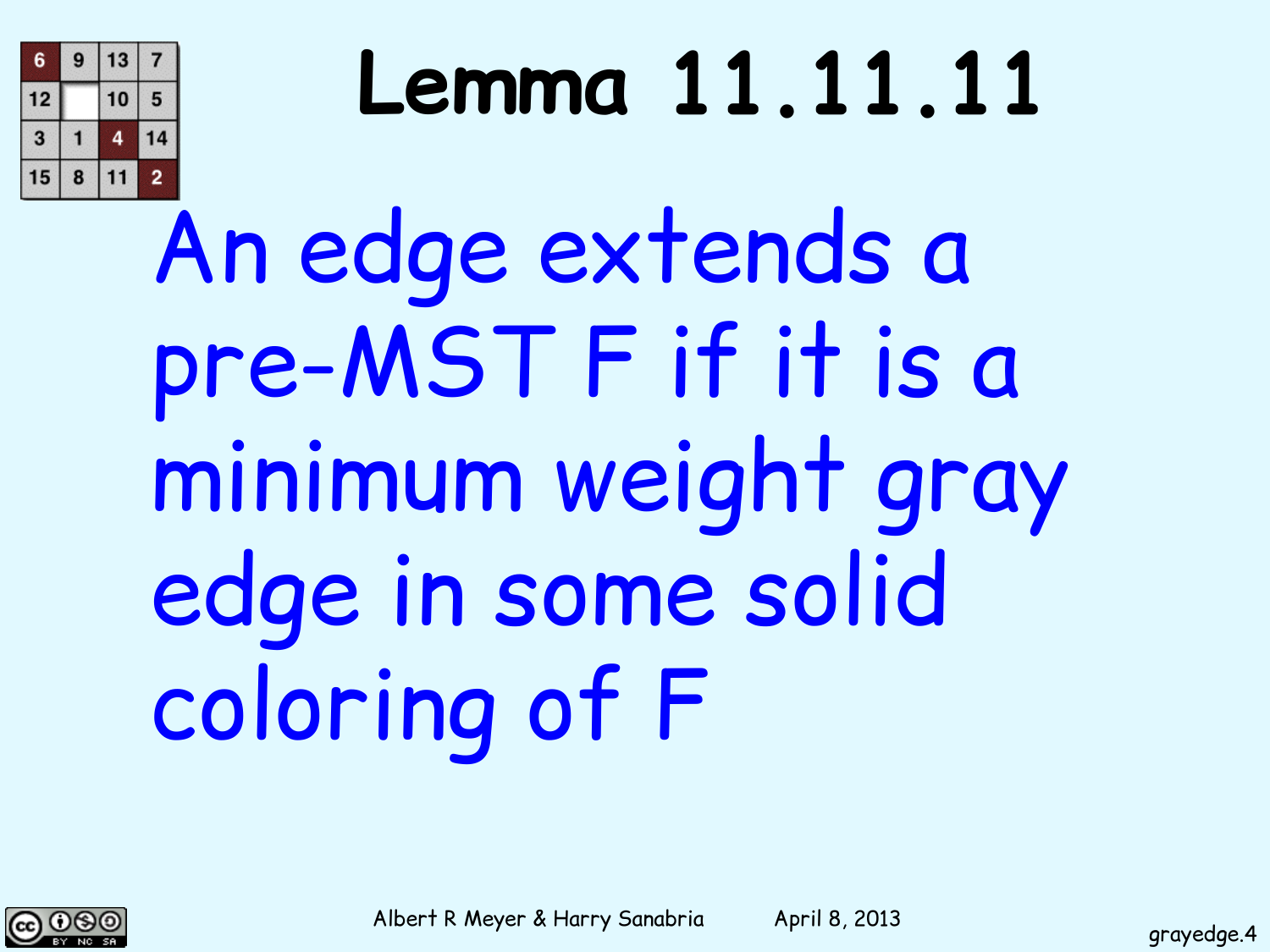

# Lemma 11.11.11
An edge extends a pre-MST F if it is a minimum weight gray edge in some solid coloring of F
grayedge.4